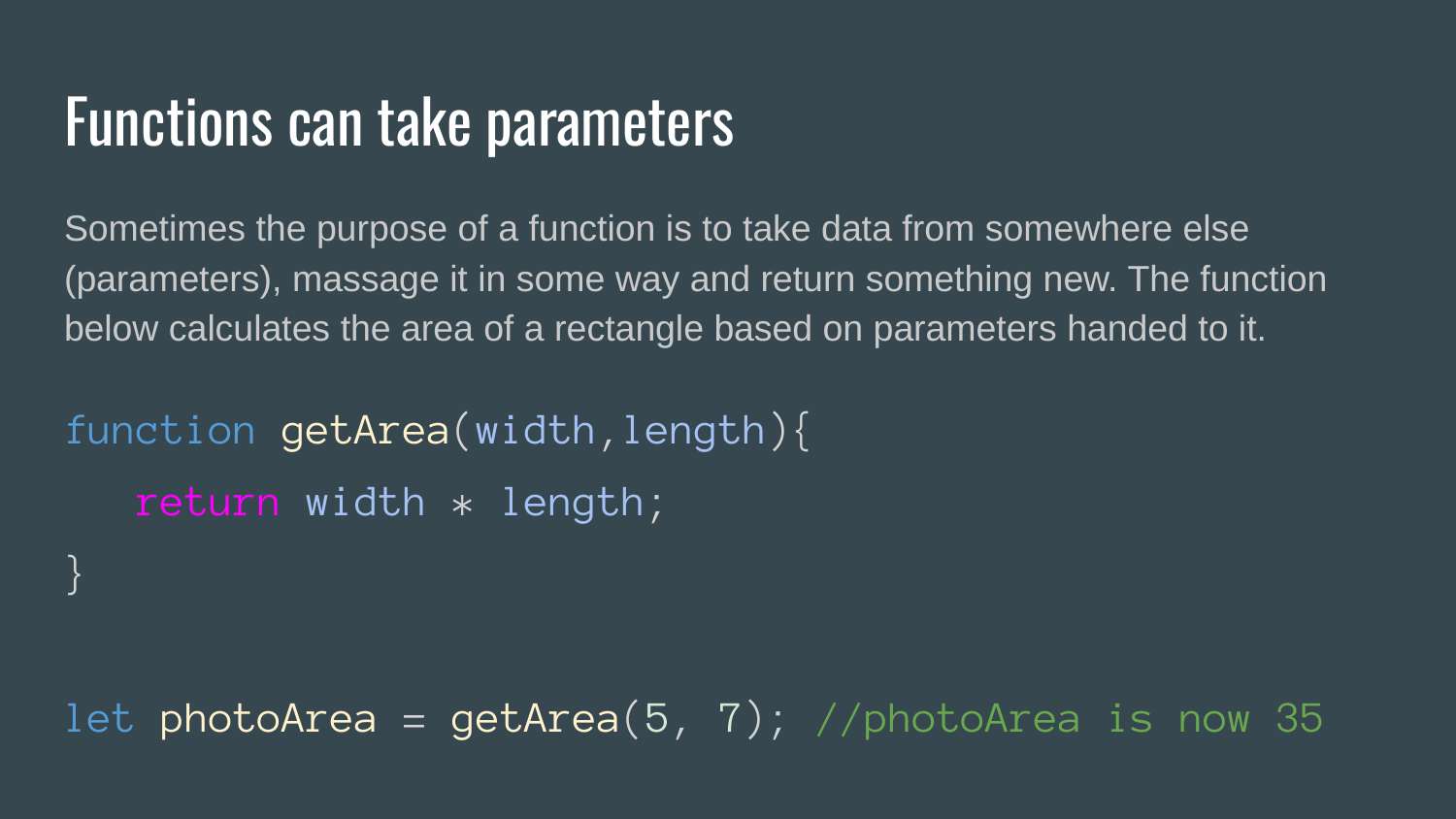

# Functions can take parameters
Sometimes the purpose of a function is to take data from somewhere else (parameters), massage it in some way and return something new. The function below calculates the area of a rectangle based on parameters handed to it.
function getArea(width,length){
   return width * length;
}
let photoArea = getArea(5, 7); //photoArea is now 35